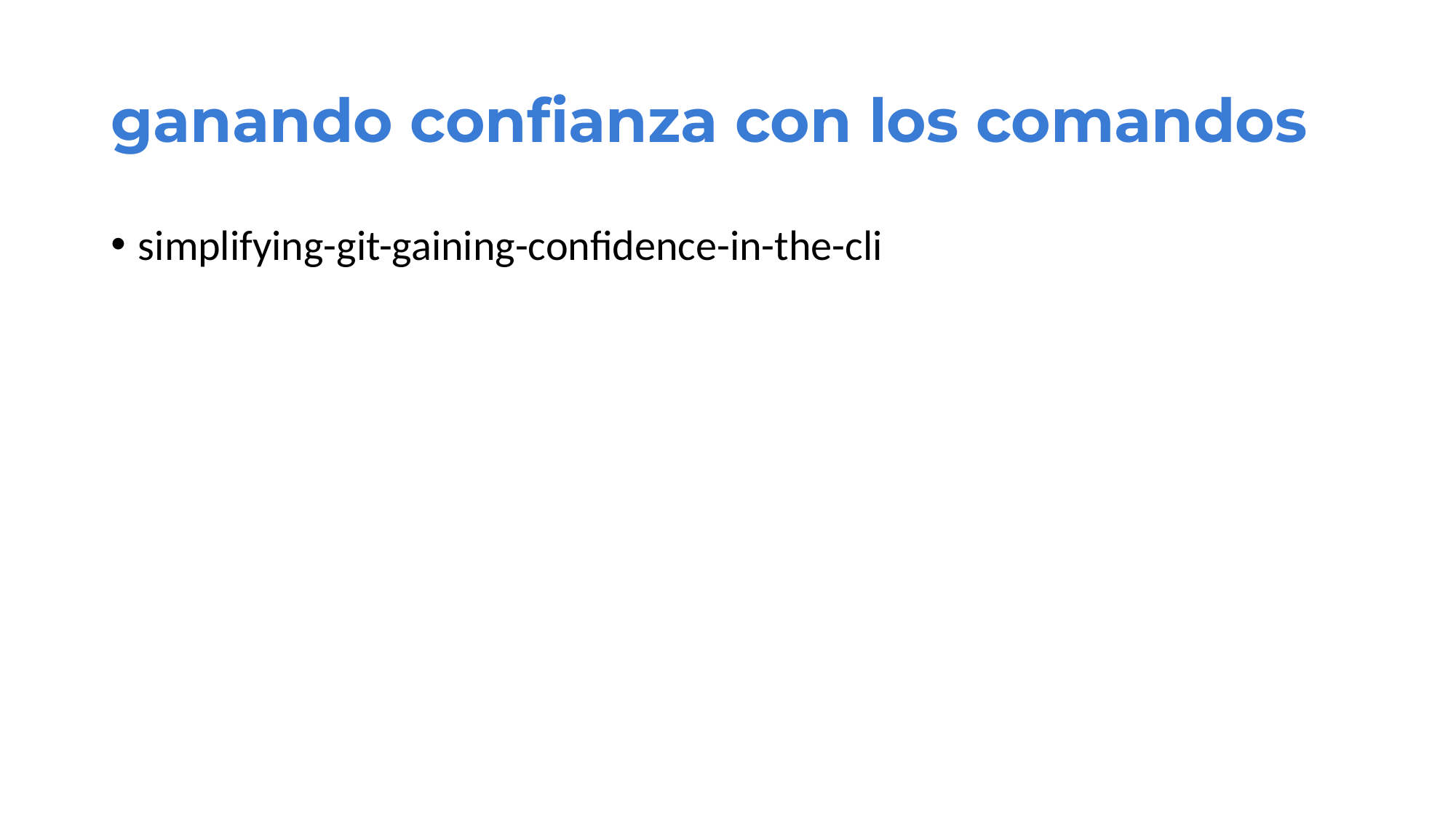

# ganando confianza con los comandos
simplifying-git-gaining-confidence-in-the-cli